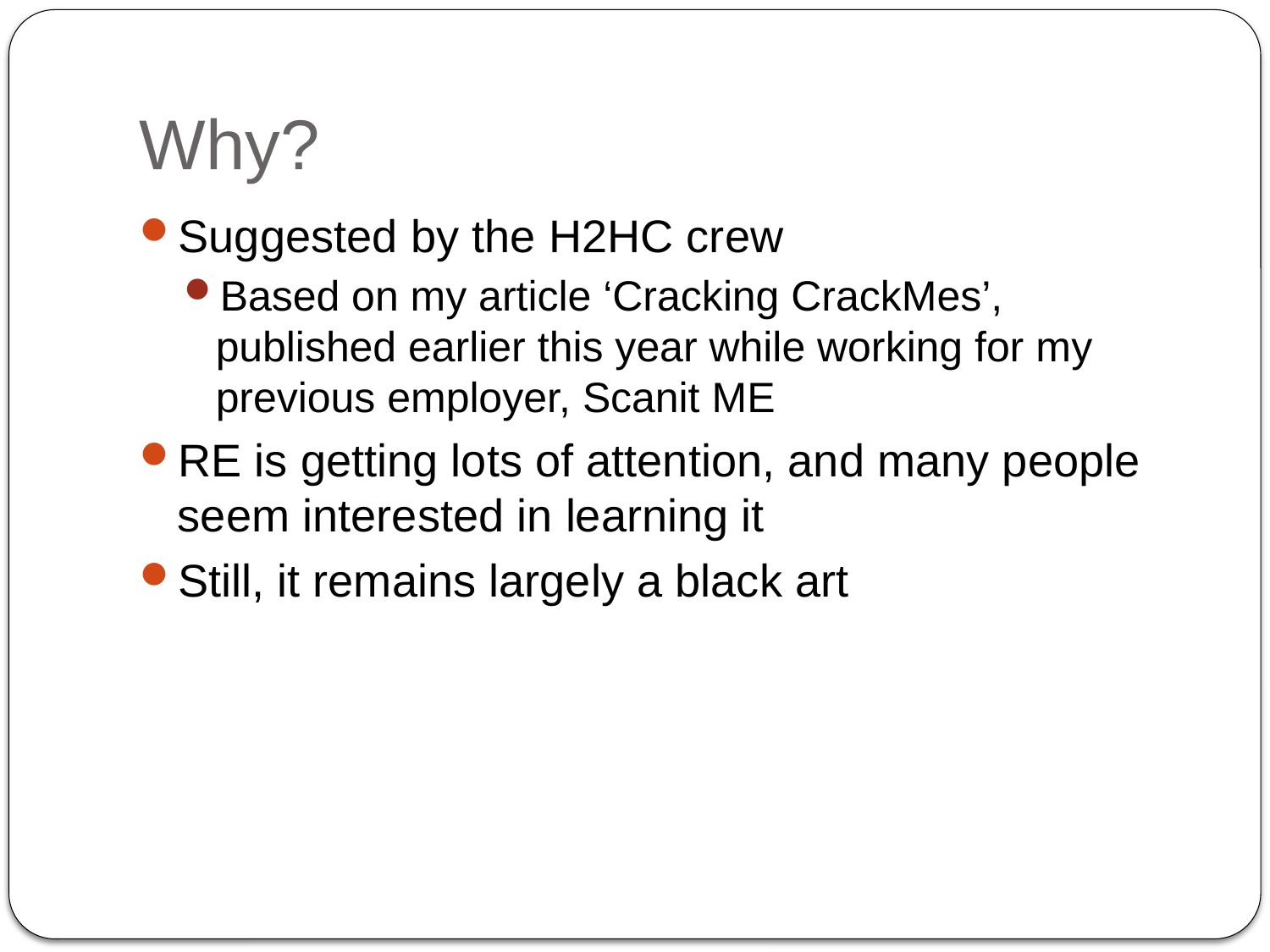

# Why?
Suggested by the H2HC crew
Based on my article ‘Cracking CrackMes’, published earlier this year while working for my previous employer, Scanit ME
RE is getting lots of attention, and many people seem interested in learning it
Still, it remains largely a black art